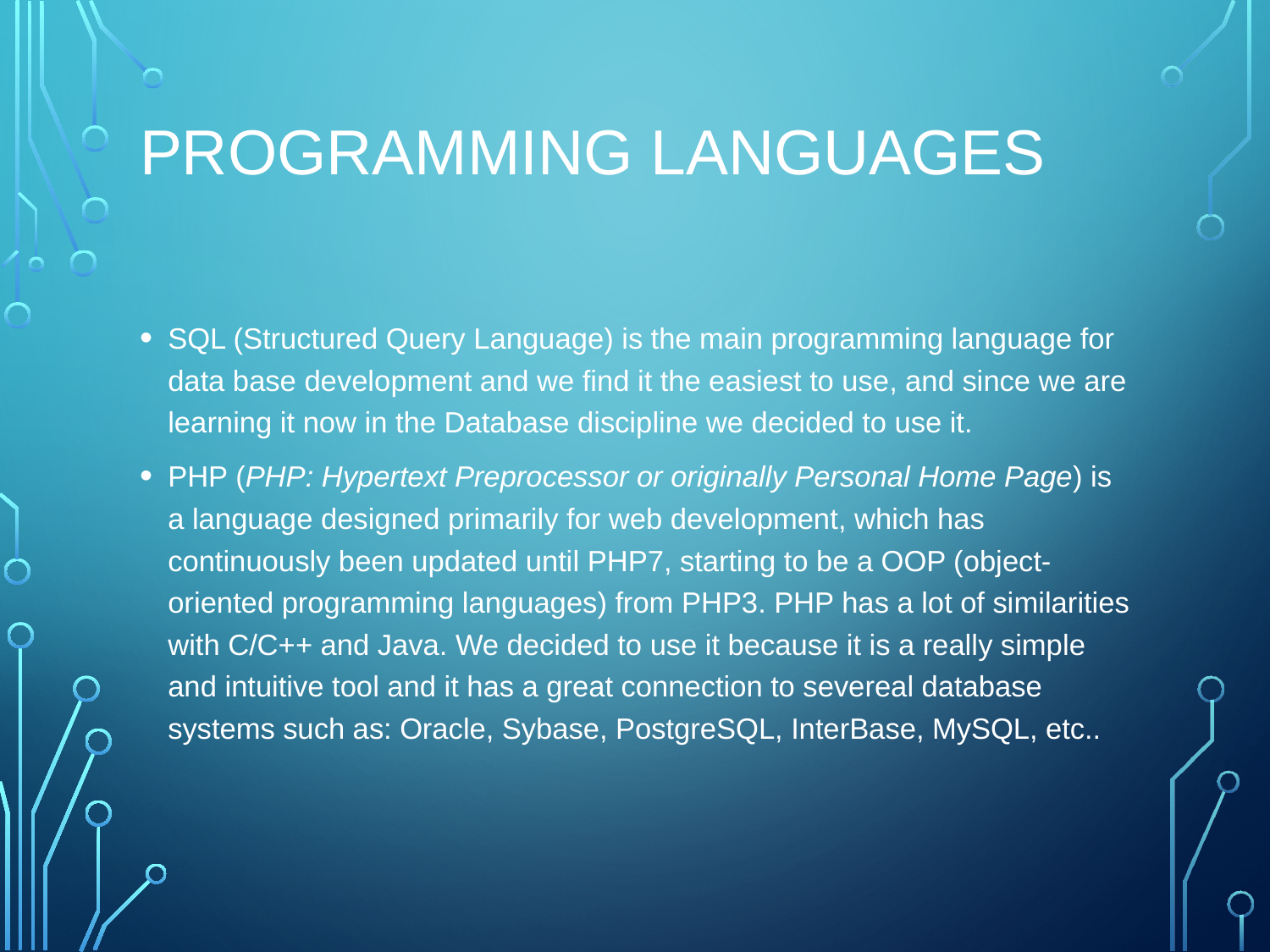

# Programming Languages
SQL (Structured Query Language) is the main programming language for data base development and we find it the easiest to use, and since we are learning it now in the Database discipline we decided to use it.
PHP (PHP: Hypertext Preprocessor or originally Personal Home Page) is a language designed primarily for web development, which has continuously been updated until PHP7, starting to be a OOP (object-oriented programming languages) from PHP3. PHP has a lot of similarities with C/C++ and Java. We decided to use it because it is a really simple and intuitive tool and it has a great connection to severeal database systems such as: Oracle, Sybase, PostgreSQL, InterBase, MySQL, etc..